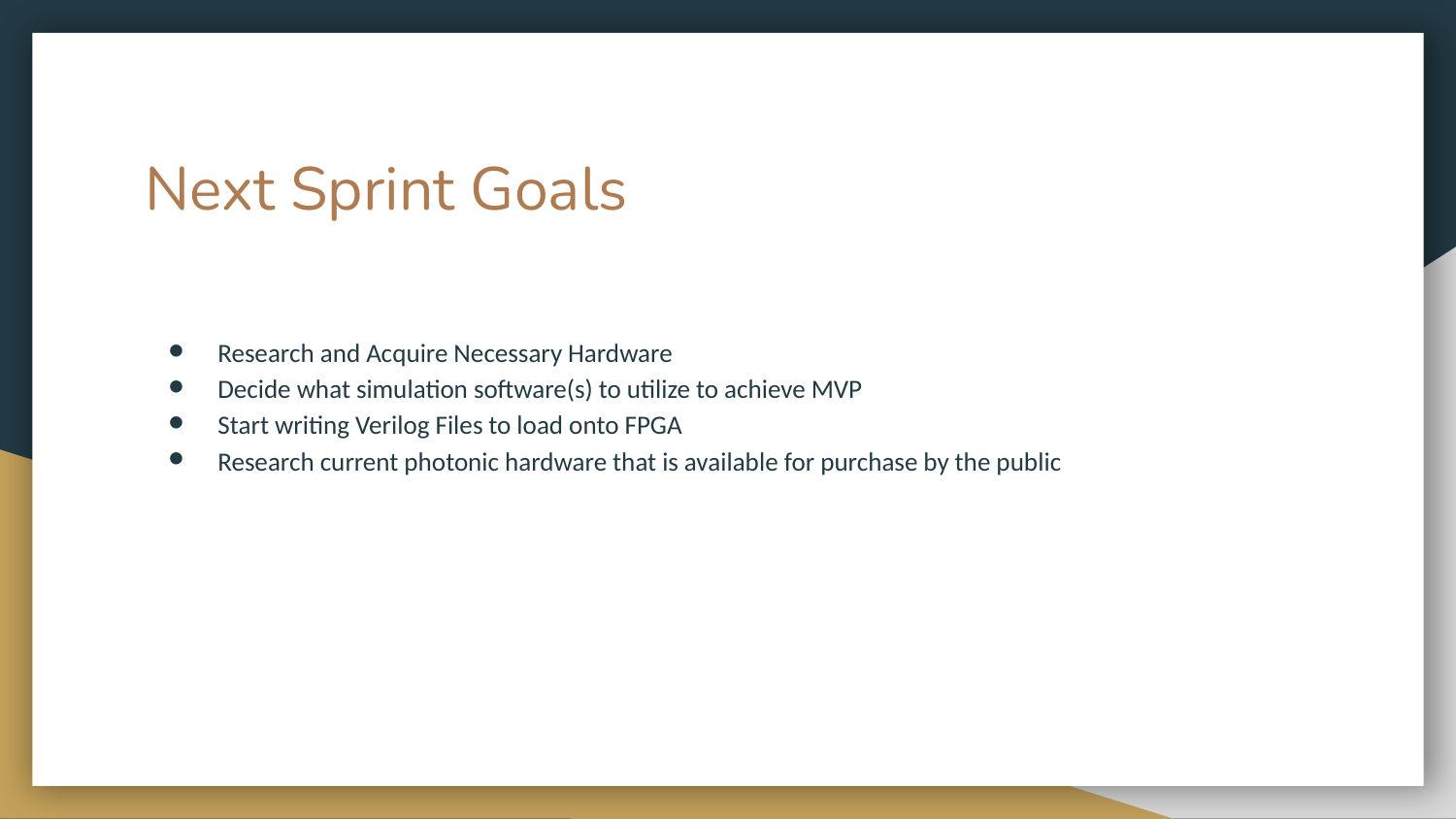

# Next Sprint Goals
Research and Acquire Necessary Hardware
Decide what simulation software(s) to utilize to achieve MVP
Start writing Verilog Files to load onto FPGA
Research current photonic hardware that is available for purchase by the public